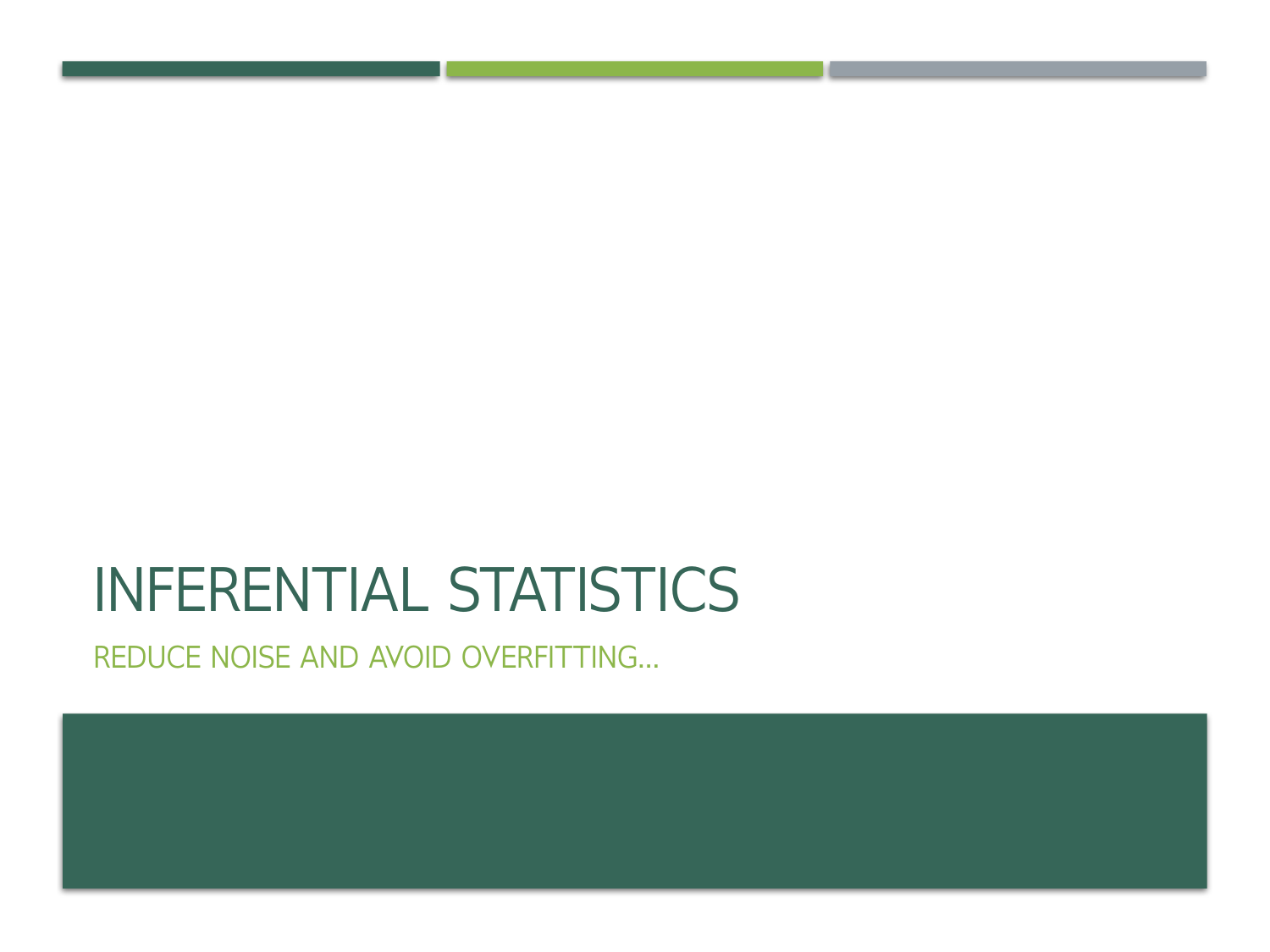

# Inferential Statistics
Reduce noise and avoid overfitting…